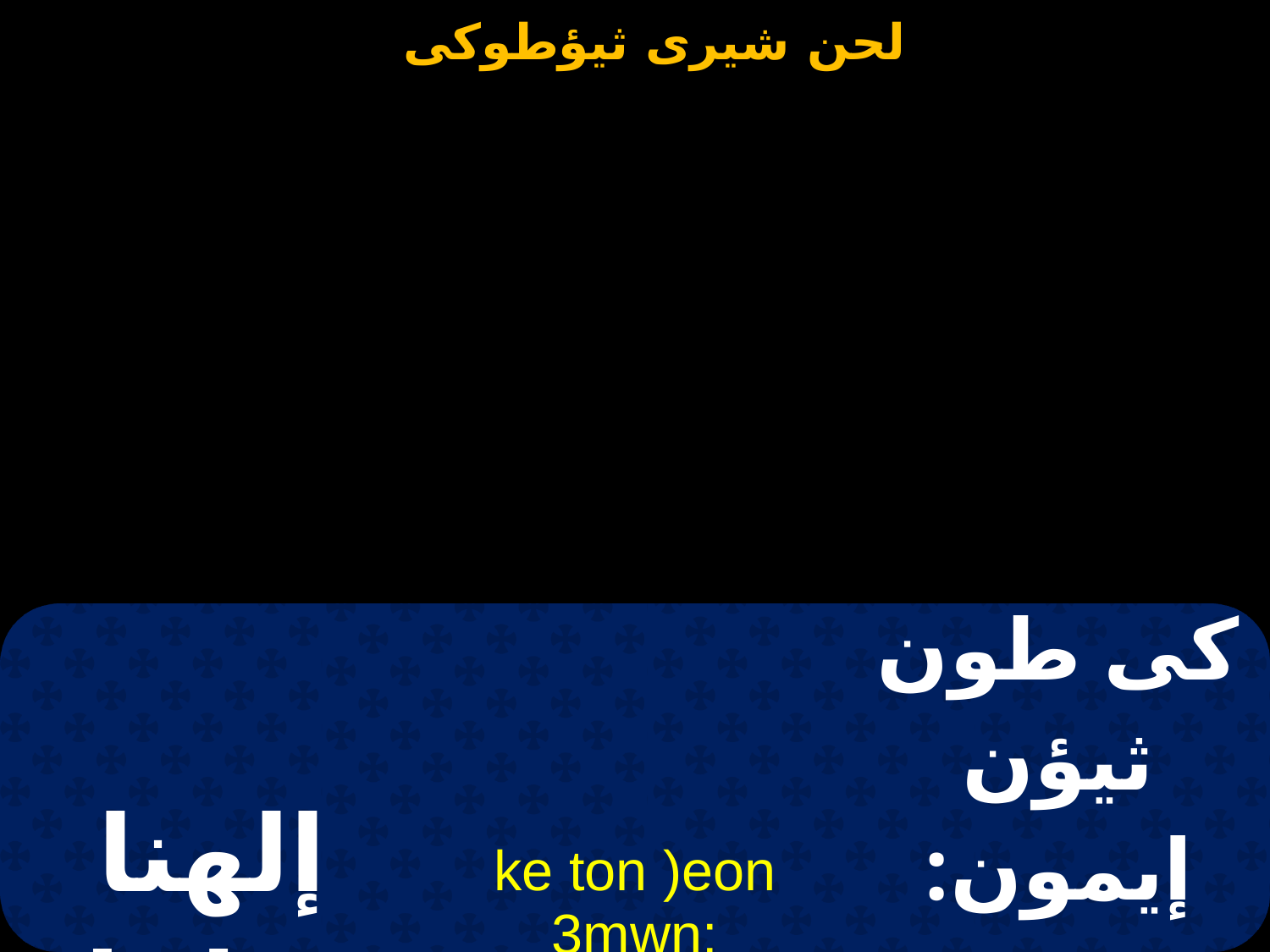

| إلهنا نعظمك | ke ton )eon 3mwn: cemejalinomen | كى طون ثيؤن إيمون: سيم إغالينومين |
| --- | --- | --- |